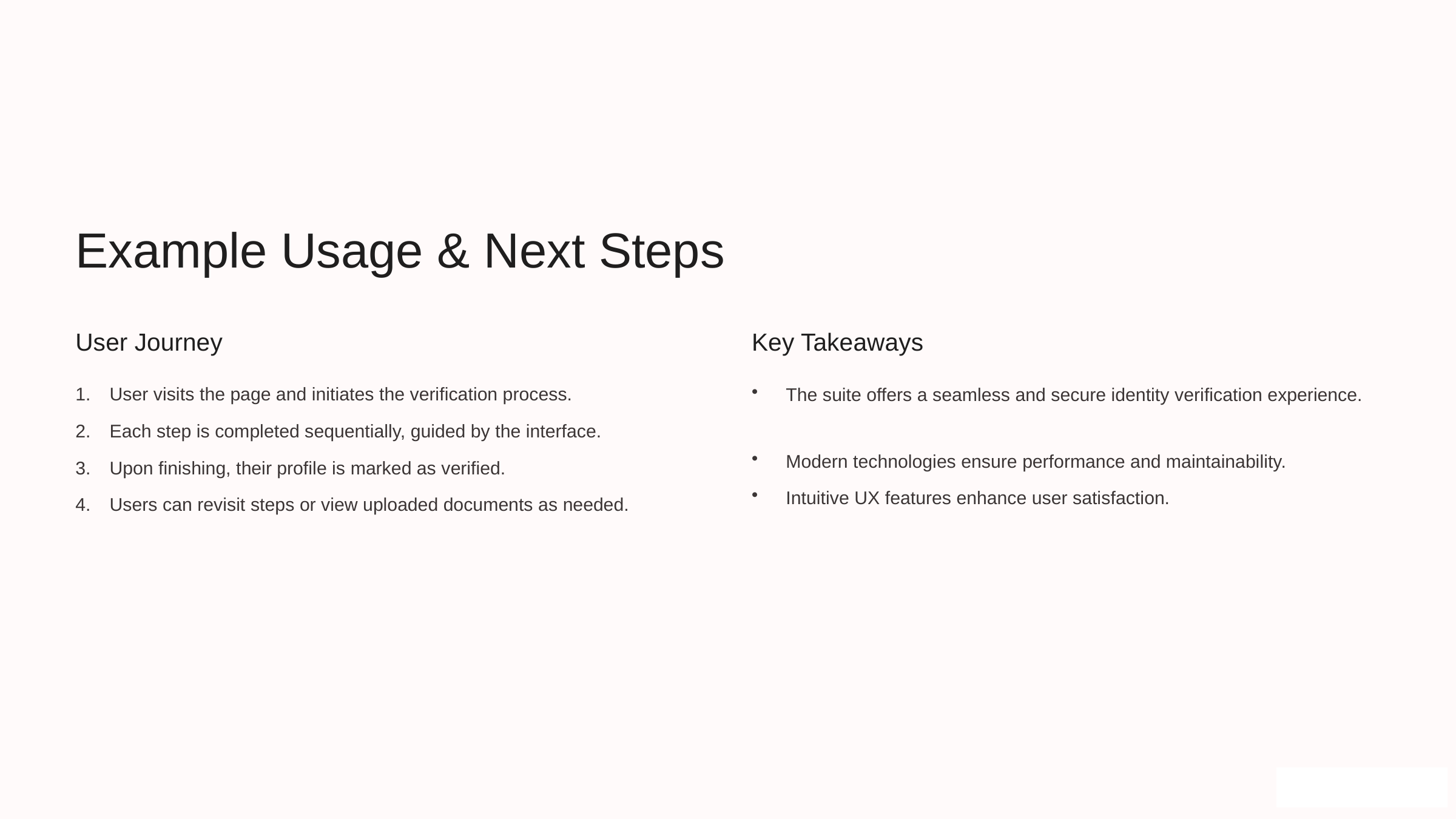

Example Usage & Next Steps
User Journey
Key Takeaways
User visits the page and initiates the verification process.
The suite offers a seamless and secure identity verification experience.
Each step is completed sequentially, guided by the interface.
Modern technologies ensure performance and maintainability.
Upon finishing, their profile is marked as verified.
Intuitive UX features enhance user satisfaction.
Users can revisit steps or view uploaded documents as needed.